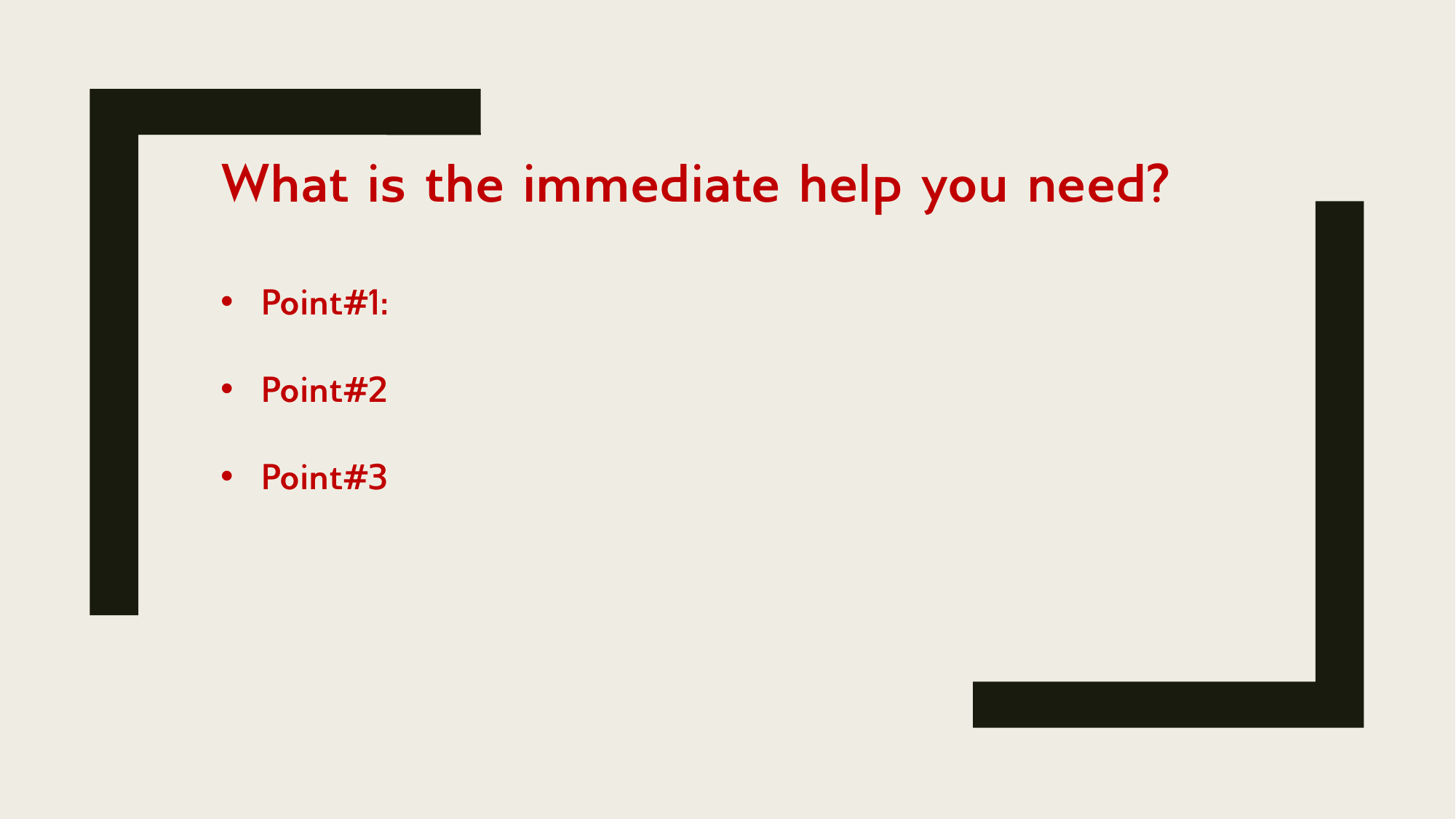

What is the immediate help you need?

Point#1:

Point#2

Point#3